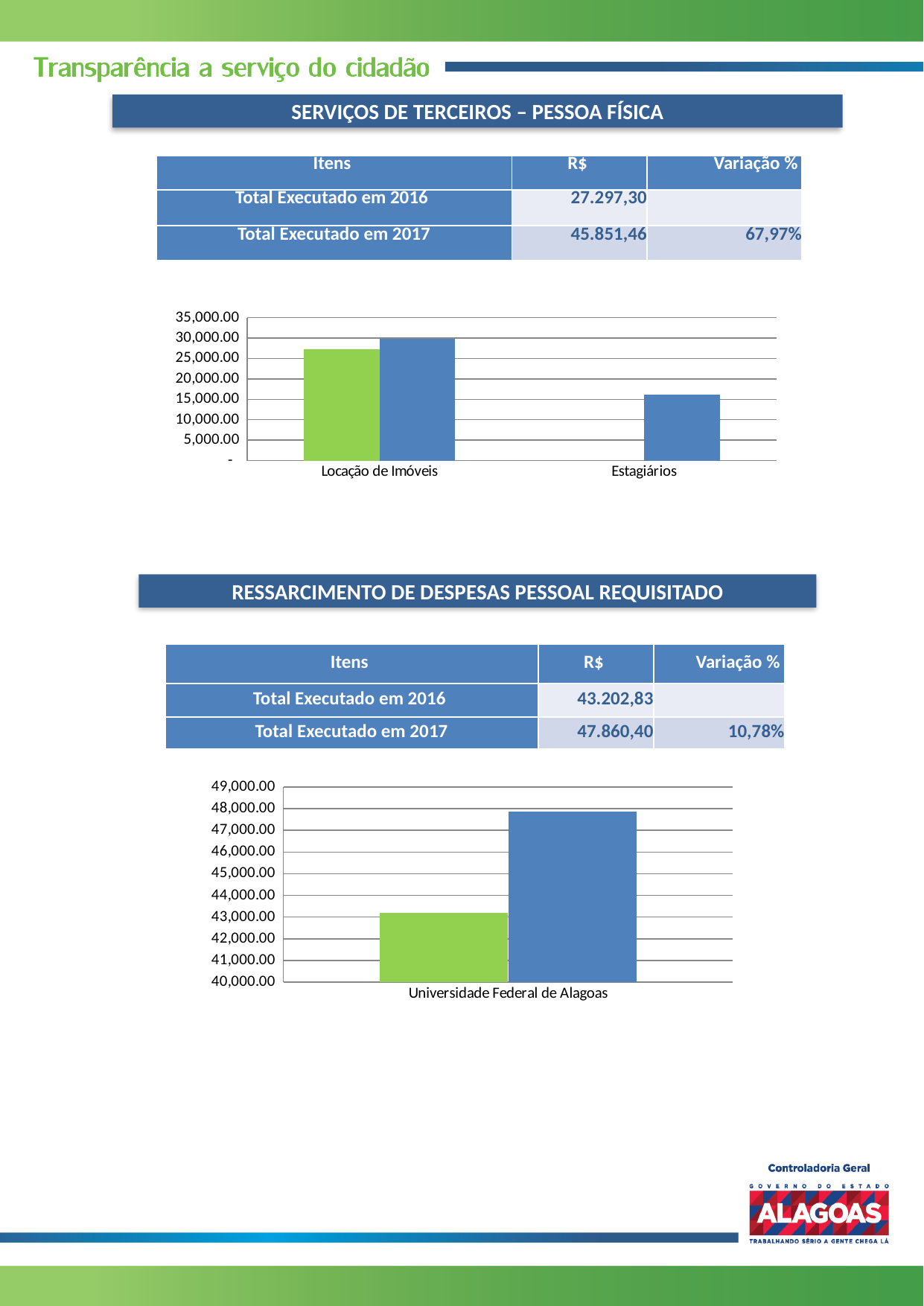

SERVIÇOS DE TERCEIROS – PESSOA FÍSICA

| Itens | R$ | Variação % |
| --- | --- | --- |
| Total Executado em 2016 | 27.297,30 |  |
| Total Executado em 2017 | 45.851,46 | 67,97% |

### Chart

| Category |  |  |
|---|---|---|
| Locação de Imóveis | 27297.3 | 29780.460000000017 |
| Estagiários | None | 16071.0 |
RESSARCIMENTO DE DESPESAS PESSOAL REQUISITADO
| Itens | R$ | Variação % |
| --- | --- | --- |
| Total Executado em 2016 | 43.202,83 |  |
| Total Executado em 2017 | 47.860,40 | 10,78% |

### Chart

| Category |  |  |
|---|---|---|
| Universidade Federal de Alagoas | 43202.83 | 47860.4 |